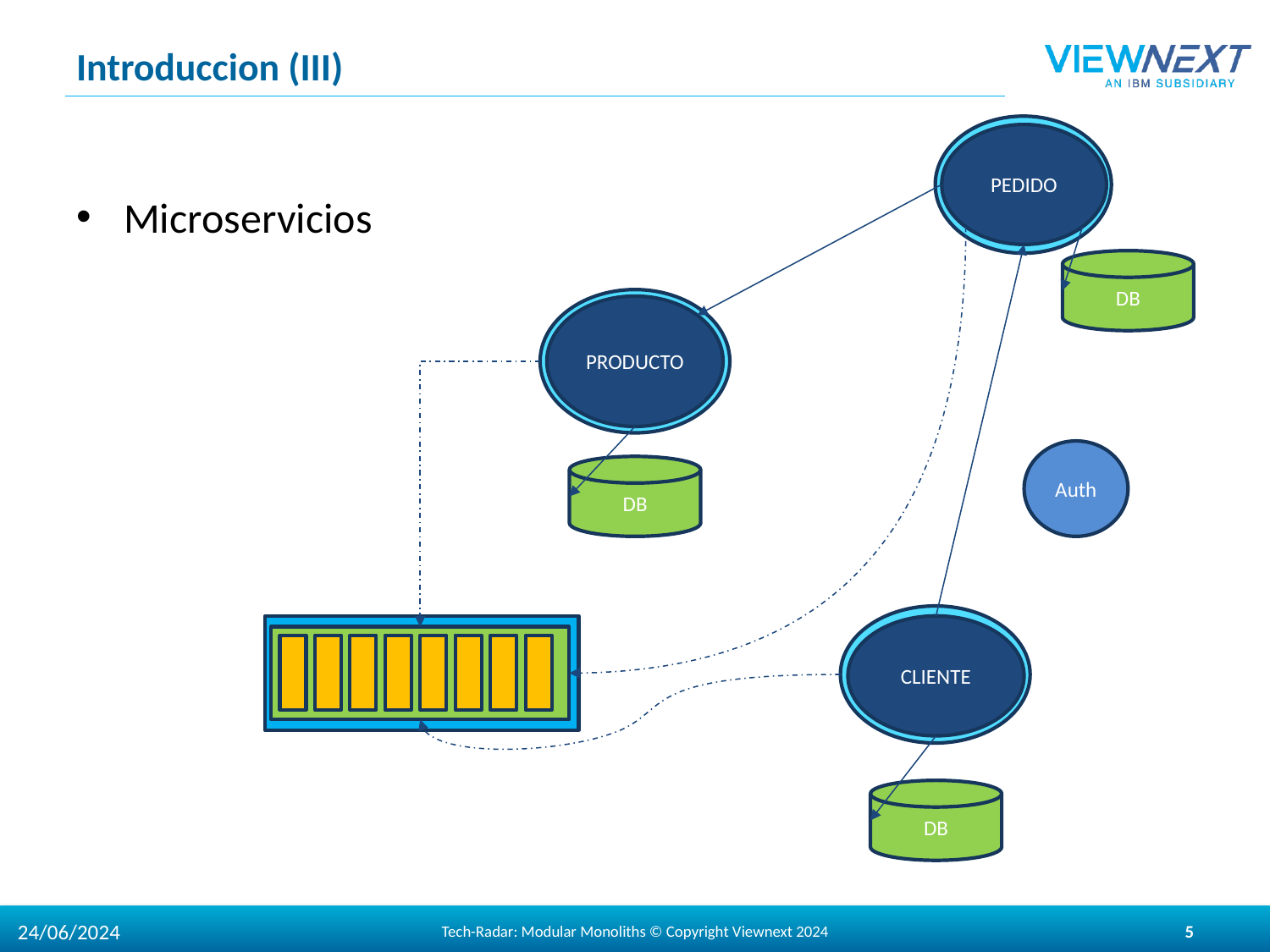

# Introduccion (III)

PEDIDO
Microservicios
DB

PRODUCTO
Auth
DB

CLIENTE

DB
24/06/2024
Tech-Radar: Modular Monoliths © Copyright Viewnext 2024
5